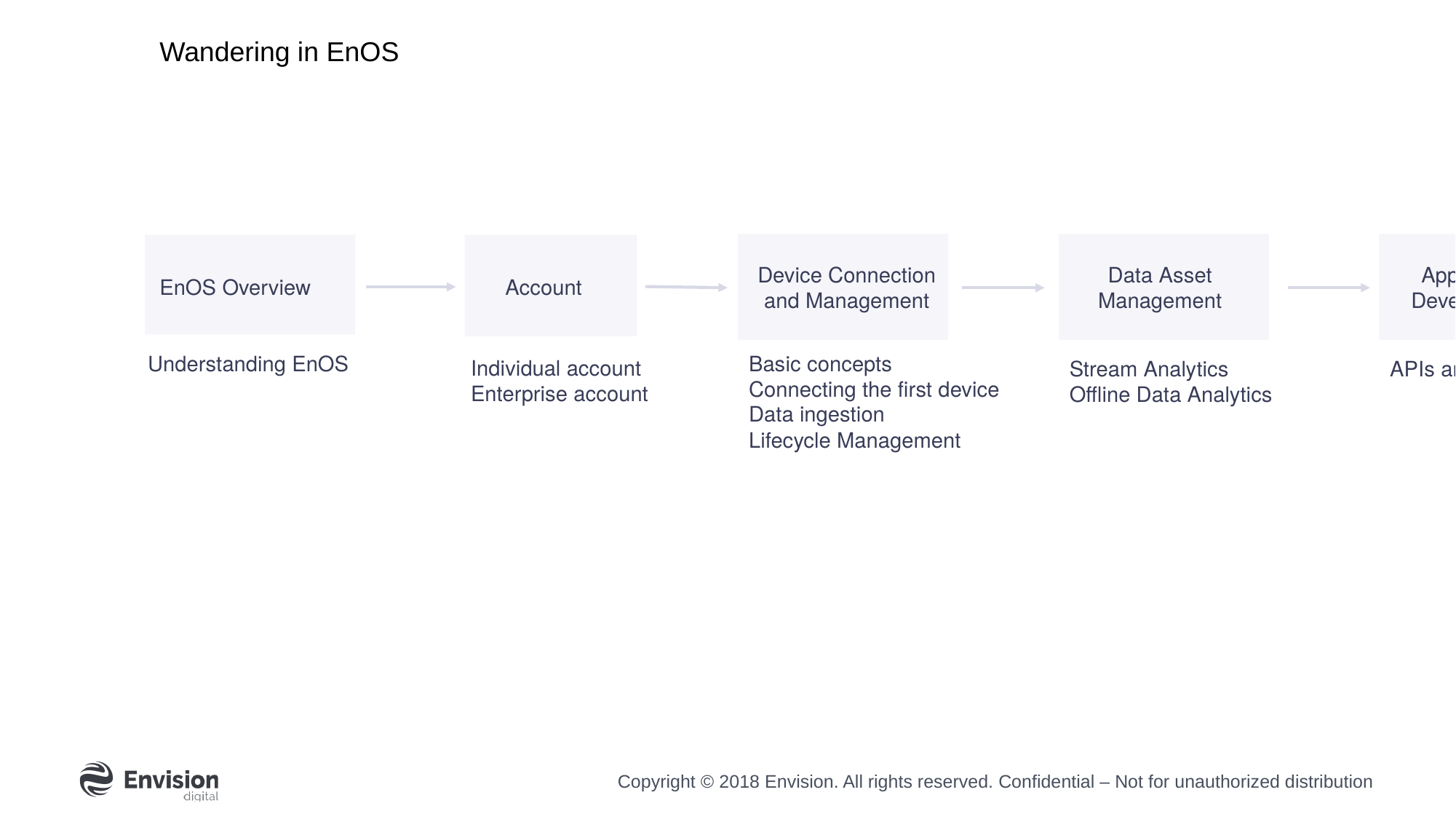

Wandering in EnOS

Device Connection and Management
Data Asset Management
Application Development
EnOS Overview
Account
Basic concepts
Connecting the first device
Data ingestion
Lifecycle Management
Understanding EnOS
Individual account
Enterprise account
Stream Analytics
Offline Data Analytics
APIs and SDKs